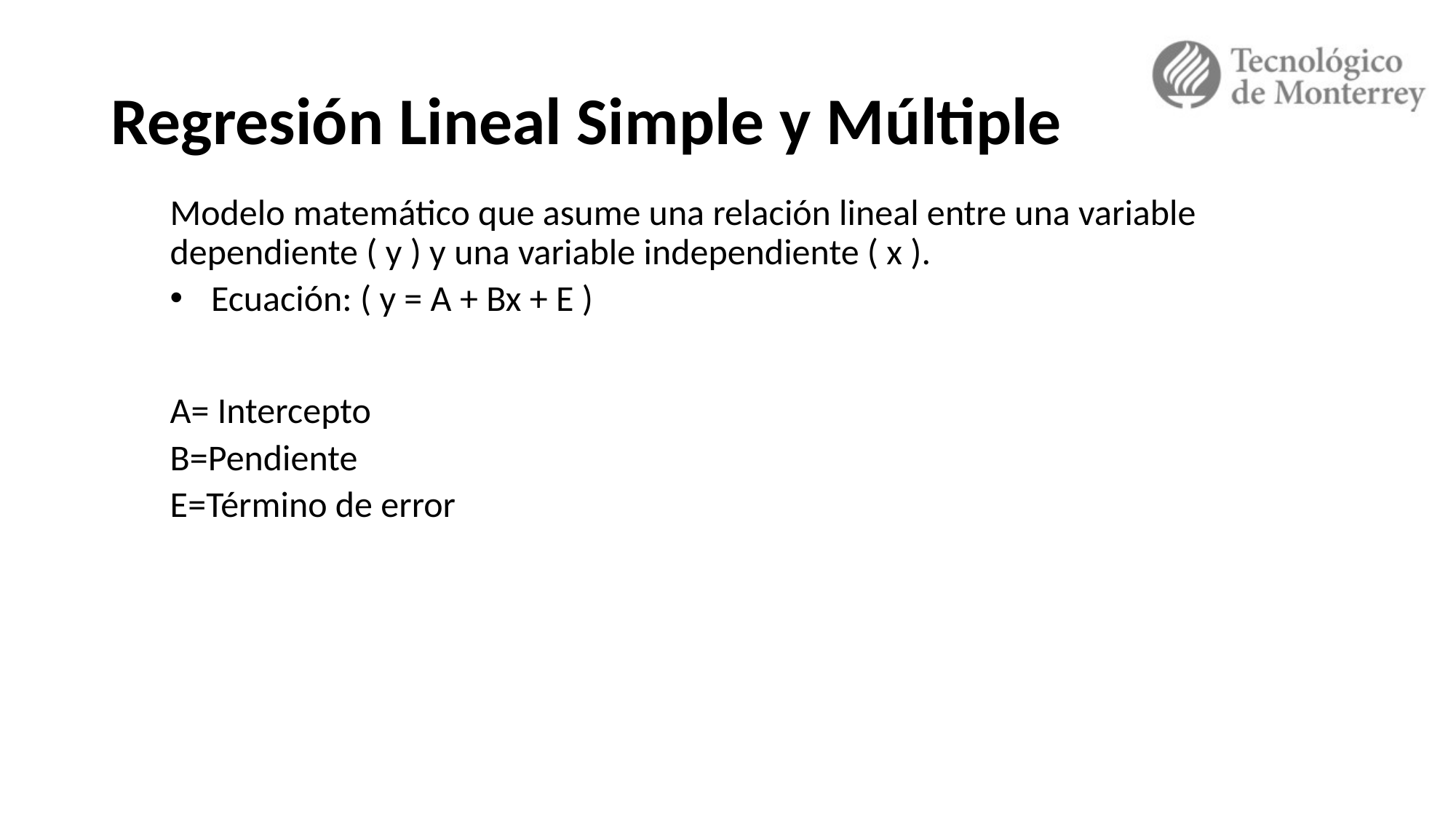

# Regresión Lineal Simple y Múltiple
Modelo matemático que asume una relación lineal entre una variable dependiente ( y ) y una variable independiente ( x ).
Ecuación: ( y = A + Bx + E )

A= Intercepto
B=Pendiente
E=Término de error